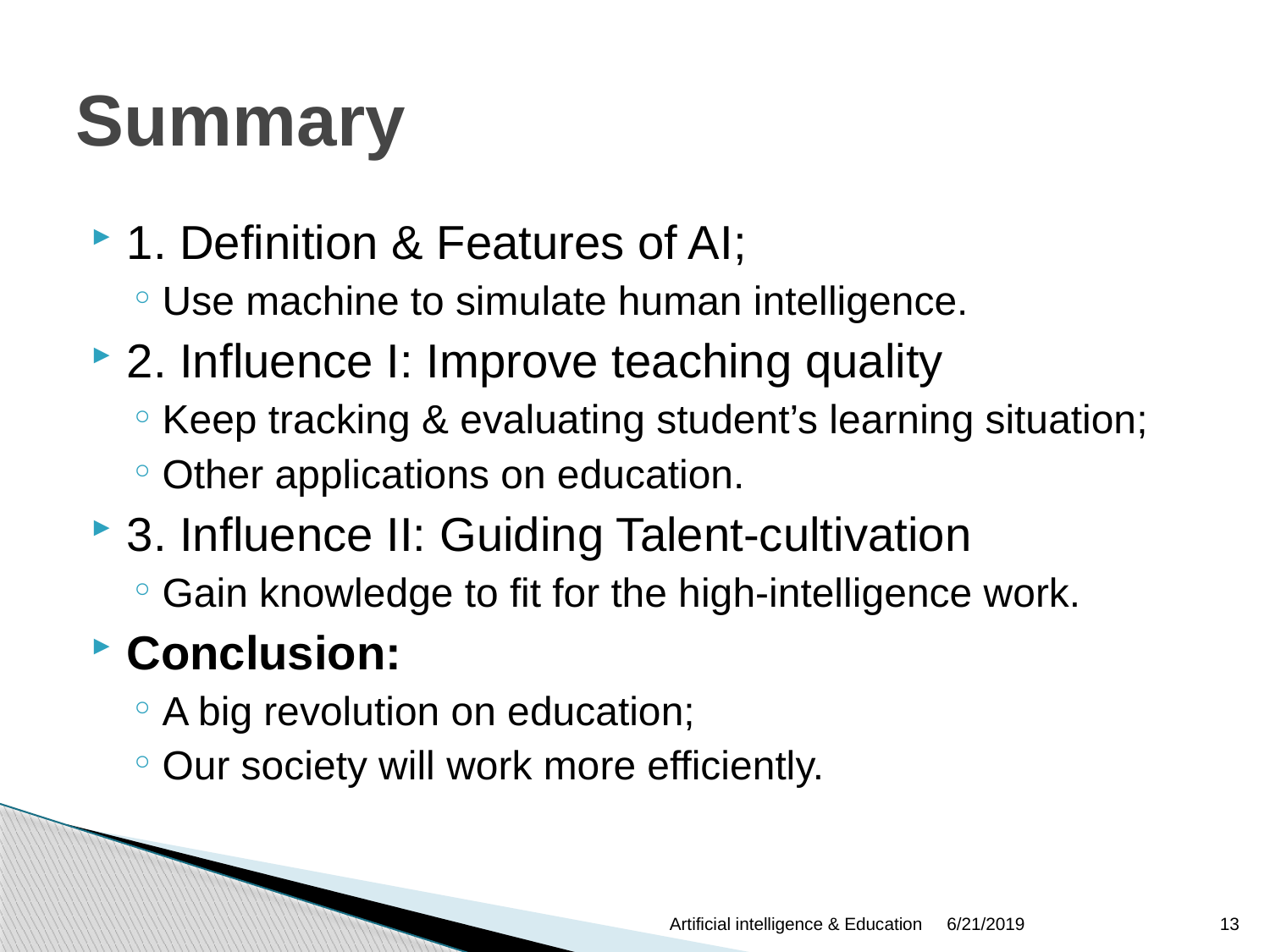

# Summary
1. Definition & Features of AI;
Use machine to simulate human intelligence.
2. Influence I: Improve teaching quality
Keep tracking & evaluating student’s learning situation;
Other applications on education.
3. Influence II: Guiding Talent-cultivation
Gain knowledge to fit for the high-intelligence work.
Conclusion:
A big revolution on education;
Our society will work more efficiently.
Artificial intelligence & Education
6/21/2019
13